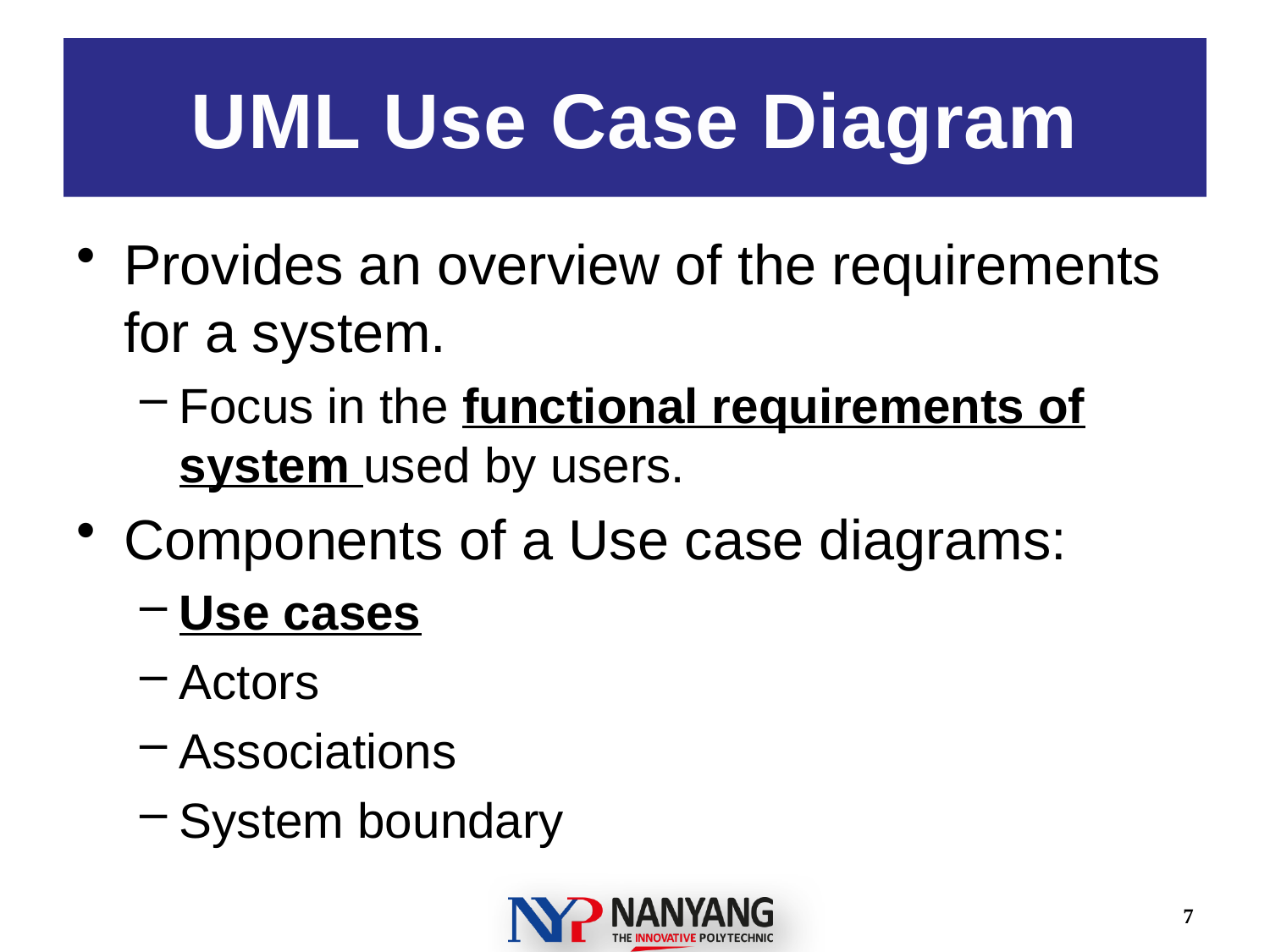

# UML Use Case Diagram
Provides an overview of the requirements for a system.
Focus in the functional requirements of system used by users.
Components of a Use case diagrams:
Use cases
Actors
Associations
System boundary
7